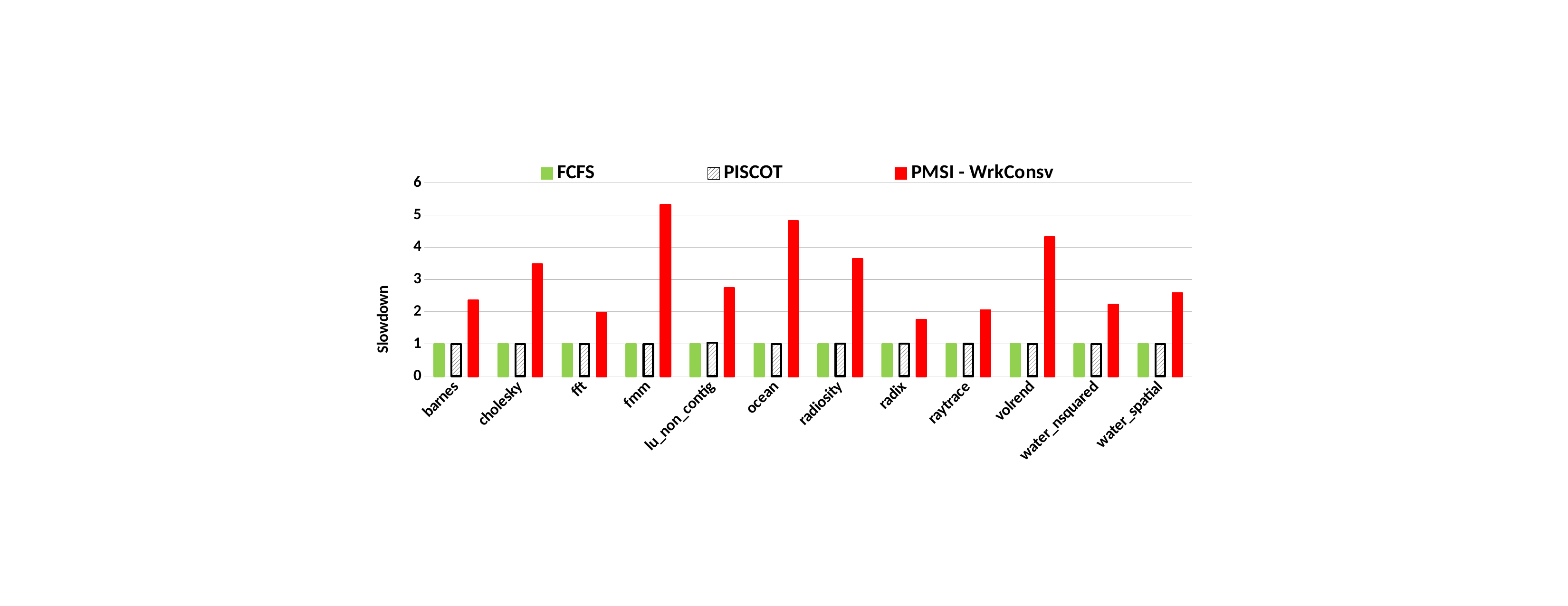

### Chart

| Category |  |  |  |
|---|---|---|---|
| barnes | 1.0 | 1.000470165 | 2.355733728 |
| cholesky | 1.0 | 1.000227365 | 3.469237336 |
| fft | 1.0 | 0.999910799 | 1.971610697 |
| fmm | 1.0 | 0.997164361 | 5.320275069 |
| lu_non_contig | 1.0 | 1.039919855 | 2.728340438 |
| ocean | 1.0 | 0.989126662 | 4.81259631 |
| radiosity | 1.0 | 1.007139114 | 3.641240597 |
| radix | 1.0 | 1.006522044 | 1.74395251 |
| raytrace | 1.0 | 1.000790461 | 2.045822606 |
| volrend | 1.0 | 0.999422586 | 4.314609038 |
| water_nsquared | 1.0 | 1.000119201 | 2.218222468 |
| water_spatial | 1.0 | 1.000346912 | 2.577303716 |